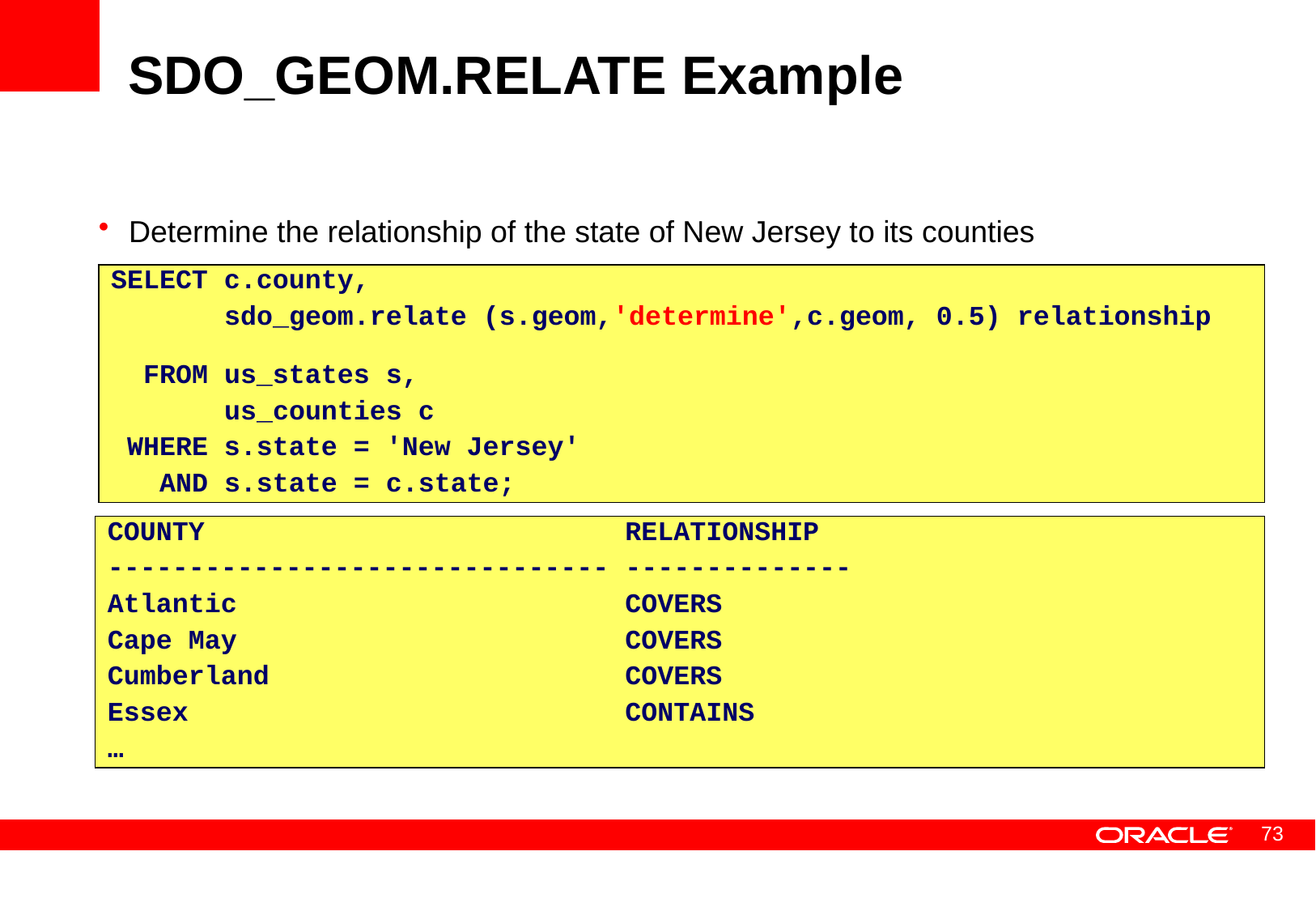

# SDO_GEOM.RELATE Example
Determine the relationship of the state of New Jersey to its counties
SELECT c.county,
       sdo_geom.relate (s.geom,'determine',c.geom, 0.5) relationship
  FROM us_states s,
       us_counties c
 WHERE s.state = 'New Jersey'
   AND s.state = c.state;
COUNTY                          RELATIONSHIP
------------------------------- --------------
Atlantic                        COVERS
Cape May                        COVERS
Cumberland                      COVERS
Essex                           CONTAINS
…